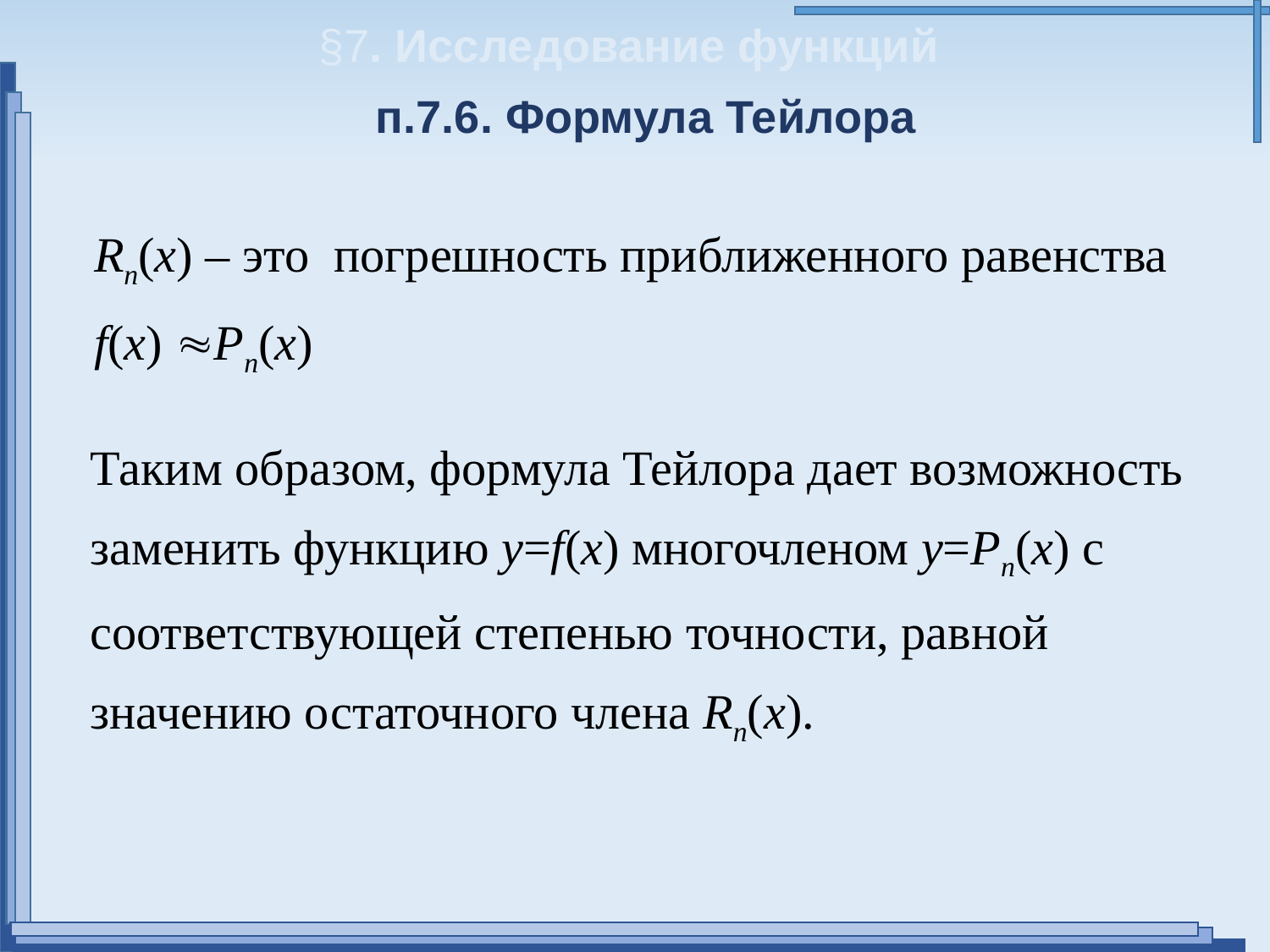

§7. Исследование функций

п.7.6. Формула Тейлора

Rn(x) – это  погрешность приближенного равенства f(x) ≈Pn(x)
Таким образом, формула Тейлора дает возможность заменить функцию y=f(x) многочленом y=Pn(x) с соответствующей степенью точности, равной значению остаточного члена Rn(x).